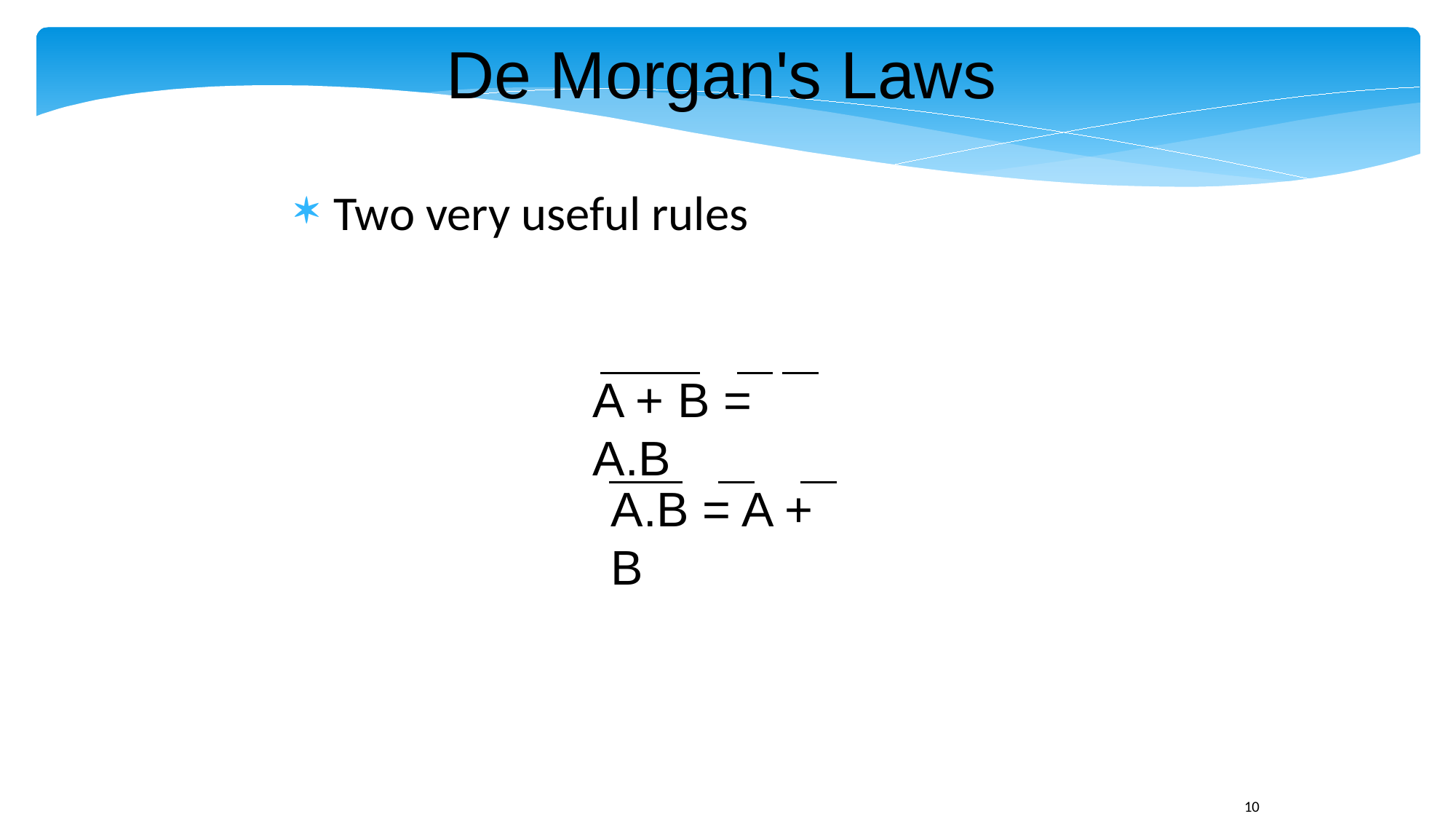

De Morgan's Laws
Two very useful rules
A + B = A.B
A.B = A + B
10